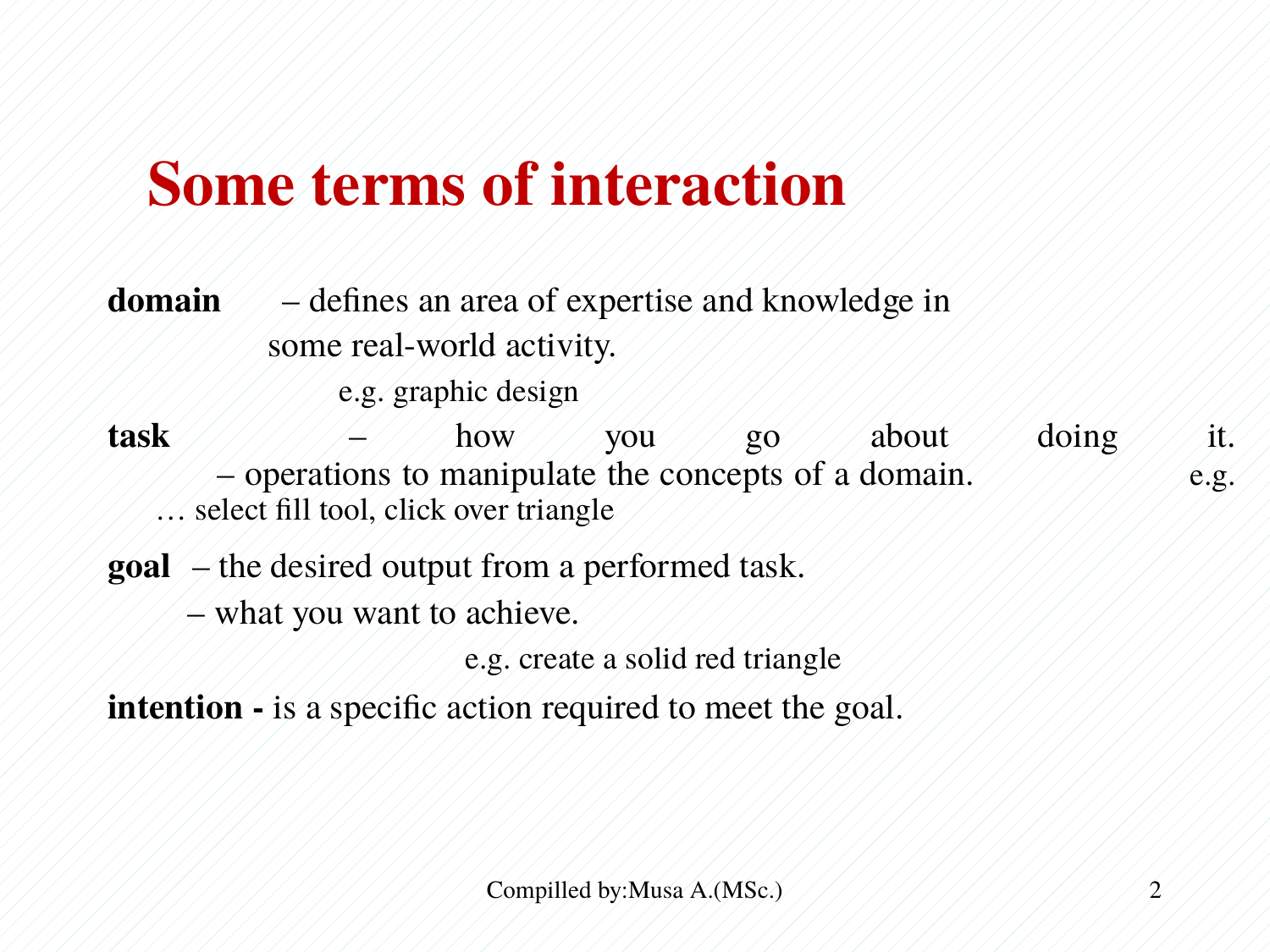

# Some terms of interaction
domain	– defines an area of expertise and knowledge in
                  some real-world activity.
                          e.g. graphic design
task  – how you go about doing it.
      – operations to manipulate the concepts of a domain.		e.g. … select fill tool, click over triangle
goal  – the desired output from a performed task.
         – what you want to achieve.
			e.g. create a solid red triangle
intention - is a specific action required to meet the goal.

Compilled by:Musa A.(MSc.)
2